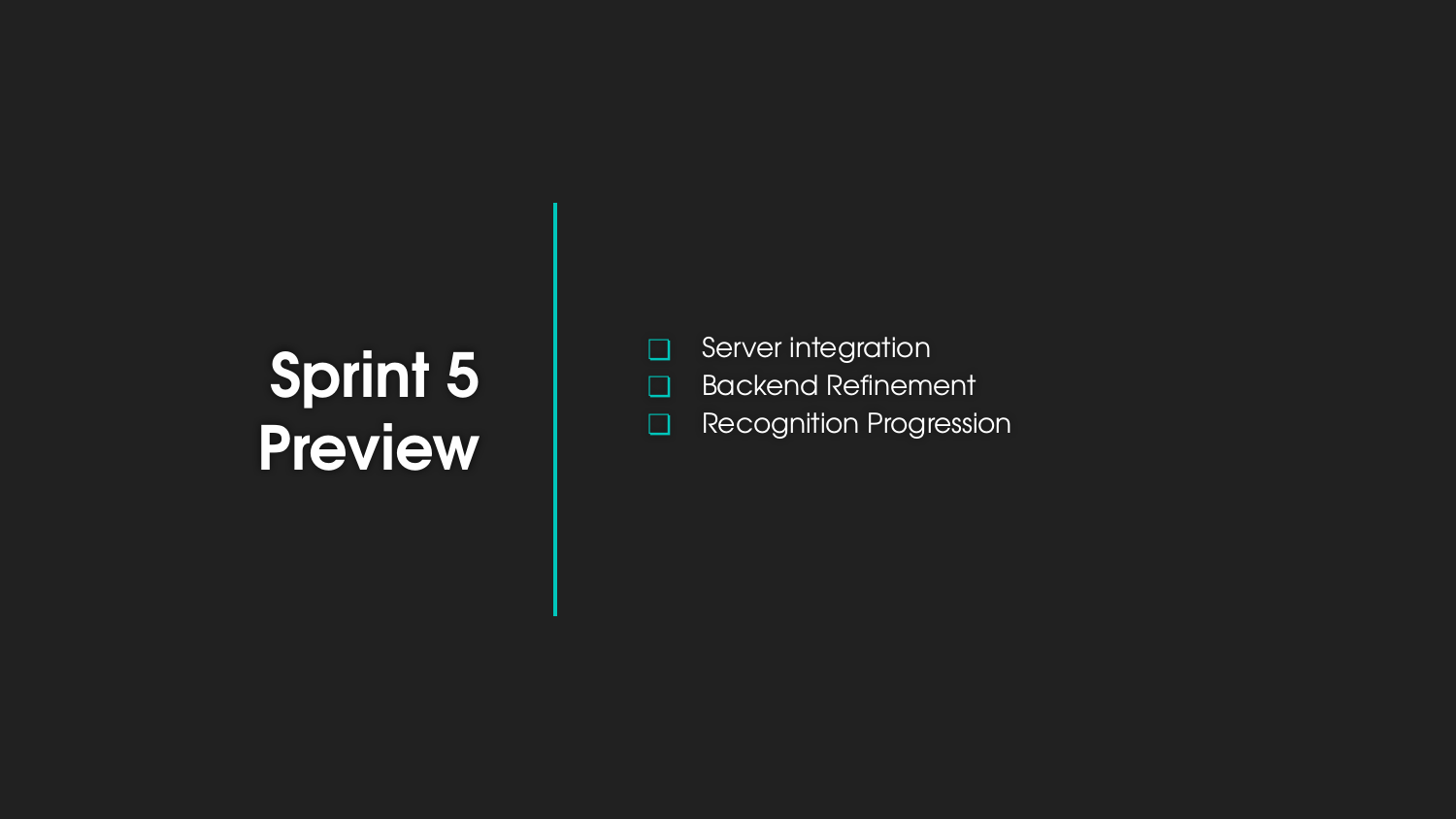

Server integration
Backend Refinement
Recognition Progression

# Sprint 5 Preview